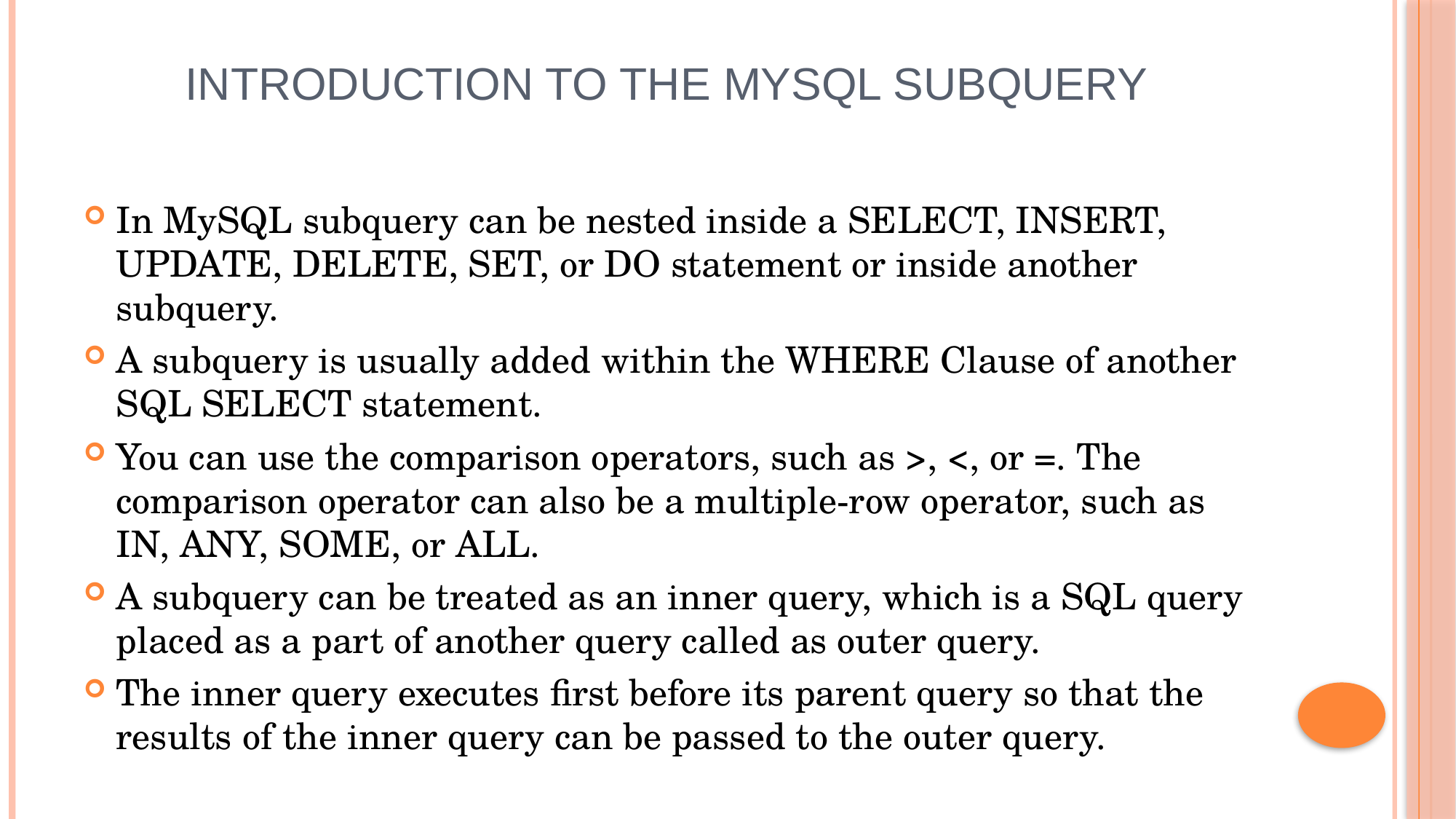

# Introduction to the MySQL Subquery
In MySQL subquery can be nested inside a SELECT, INSERT, UPDATE, DELETE, SET, or DO statement or inside another subquery.
A subquery is usually added within the WHERE Clause of another SQL SELECT statement.
You can use the comparison operators, such as >, <, or =. The comparison operator can also be a multiple-row operator, such as IN, ANY, SOME, or ALL.
A subquery can be treated as an inner query, which is a SQL query placed as a part of another query called as outer query.
The inner query executes first before its parent query so that the results of the inner query can be passed to the outer query.